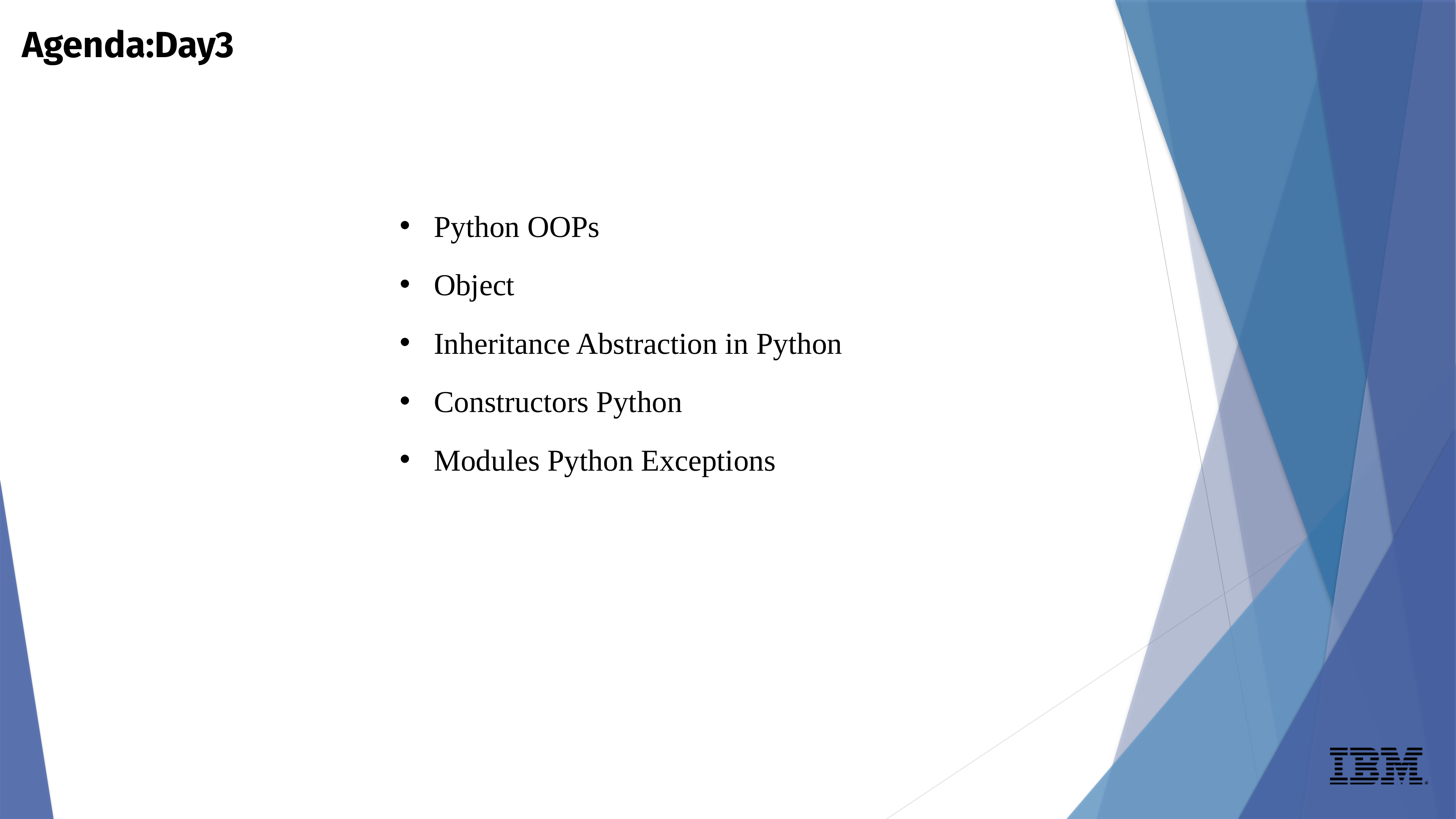

Agenda:Day3
Python OOPs
Object
Inheritance Abstraction in Python
Constructors Python
Modules Python Exceptions